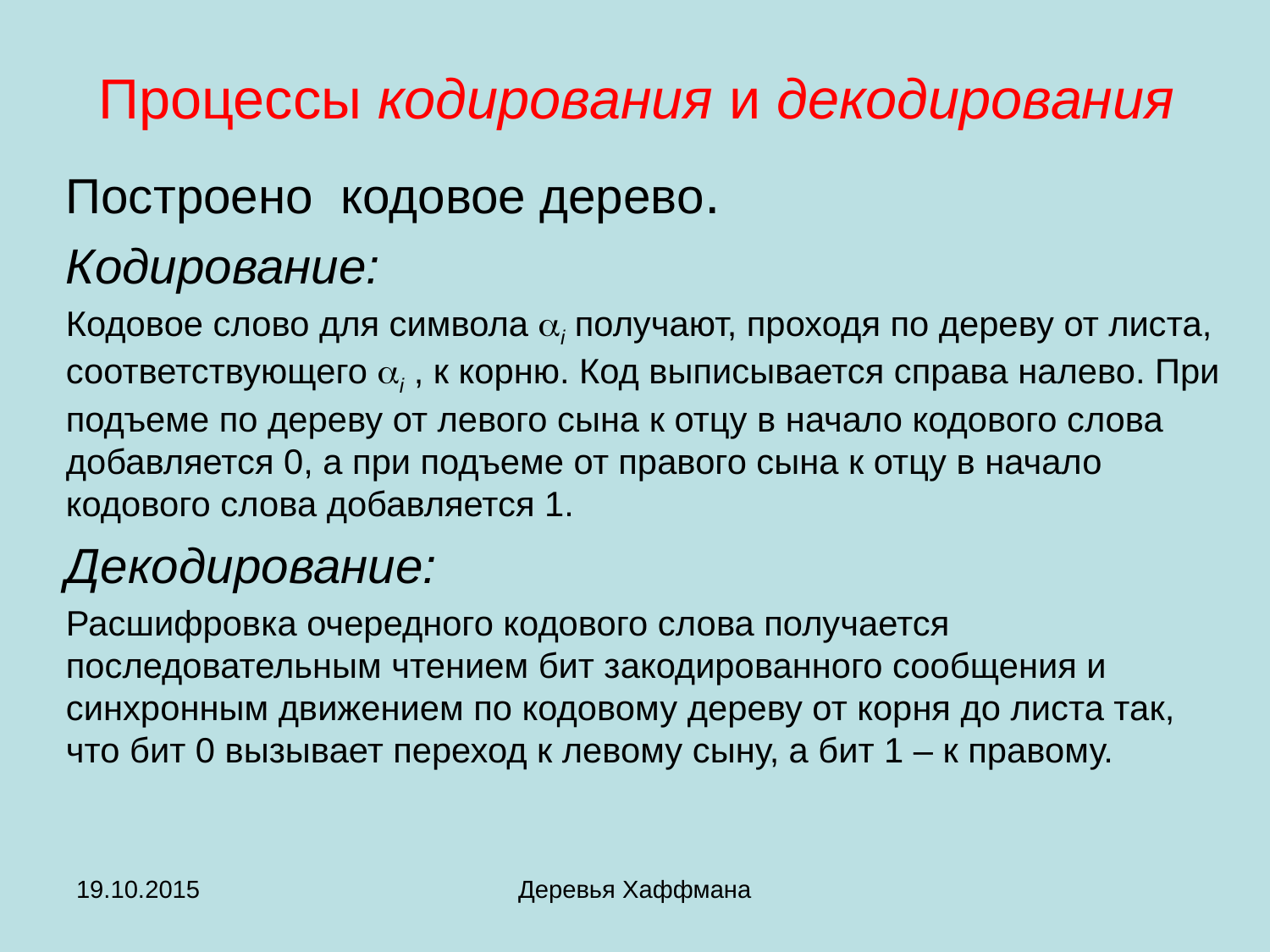

# Процессы кодирования и декодирования
Построено  кодовое дерево.
Кодирование:
Кодовое слово для символа αi получают, проходя по дереву от листа, соответствующего αi , к корню. Код выписывается справа налево. При подъеме по дереву от левого сына к отцу в начало кодового слова добавляется 0, а при подъеме от правого сына к отцу в начало кодового слова добавляется 1.
Декодирование:
Расшифровка очередного кодового слова получается последовательным чтением бит закодированного сообщения и синхронным движением по кодовому дереву от корня до листа так, что бит 0 вызывает переход к левому сыну, а бит 1 – к правому.
19.10.2015
Деревья Хаффмана
10